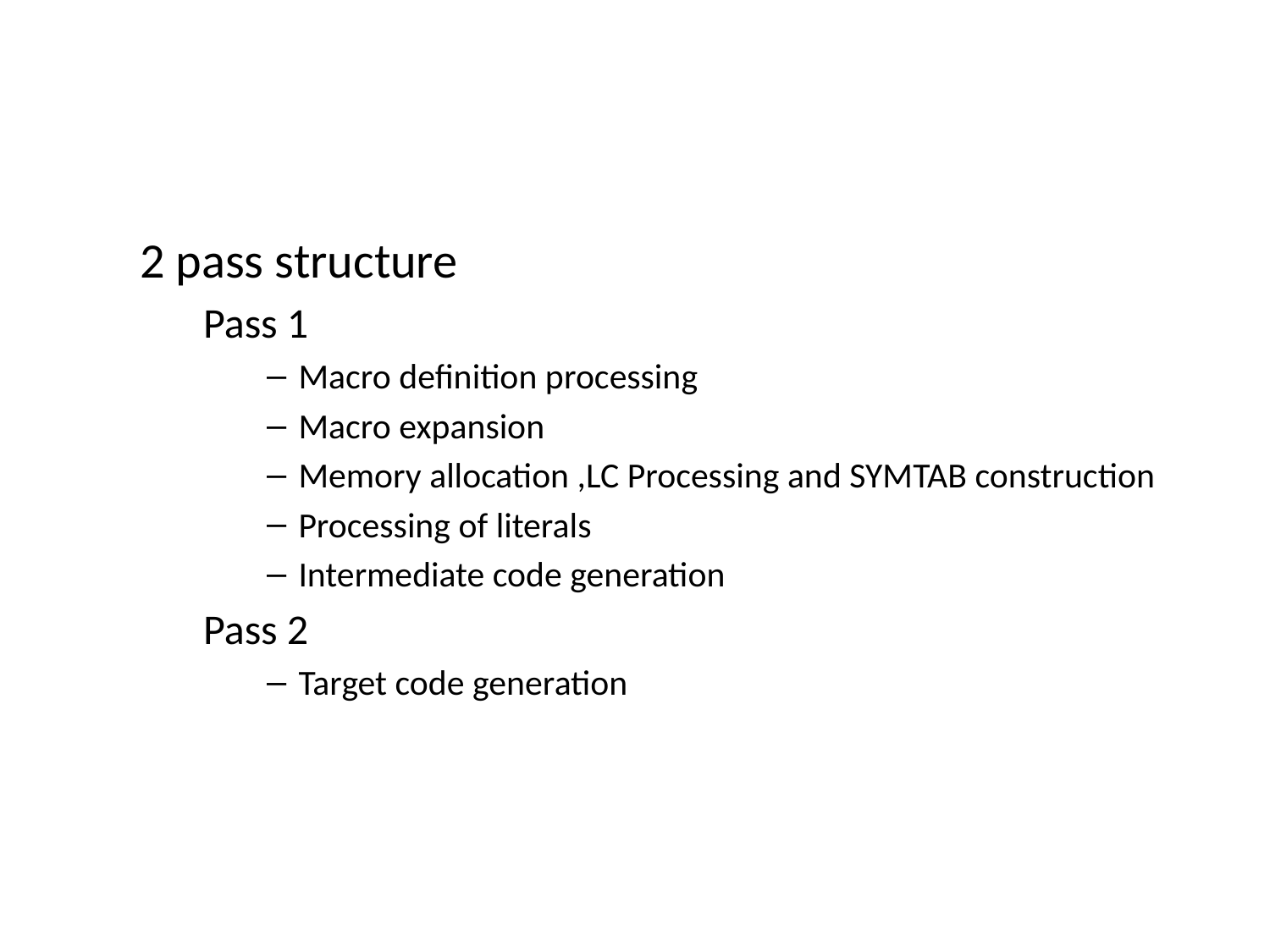

#
2 pass structure
Pass 1
Macro definition processing
Macro expansion
Memory allocation ,LC Processing and SYMTAB construction
Processing of literals
Intermediate code generation
Pass 2
Target code generation